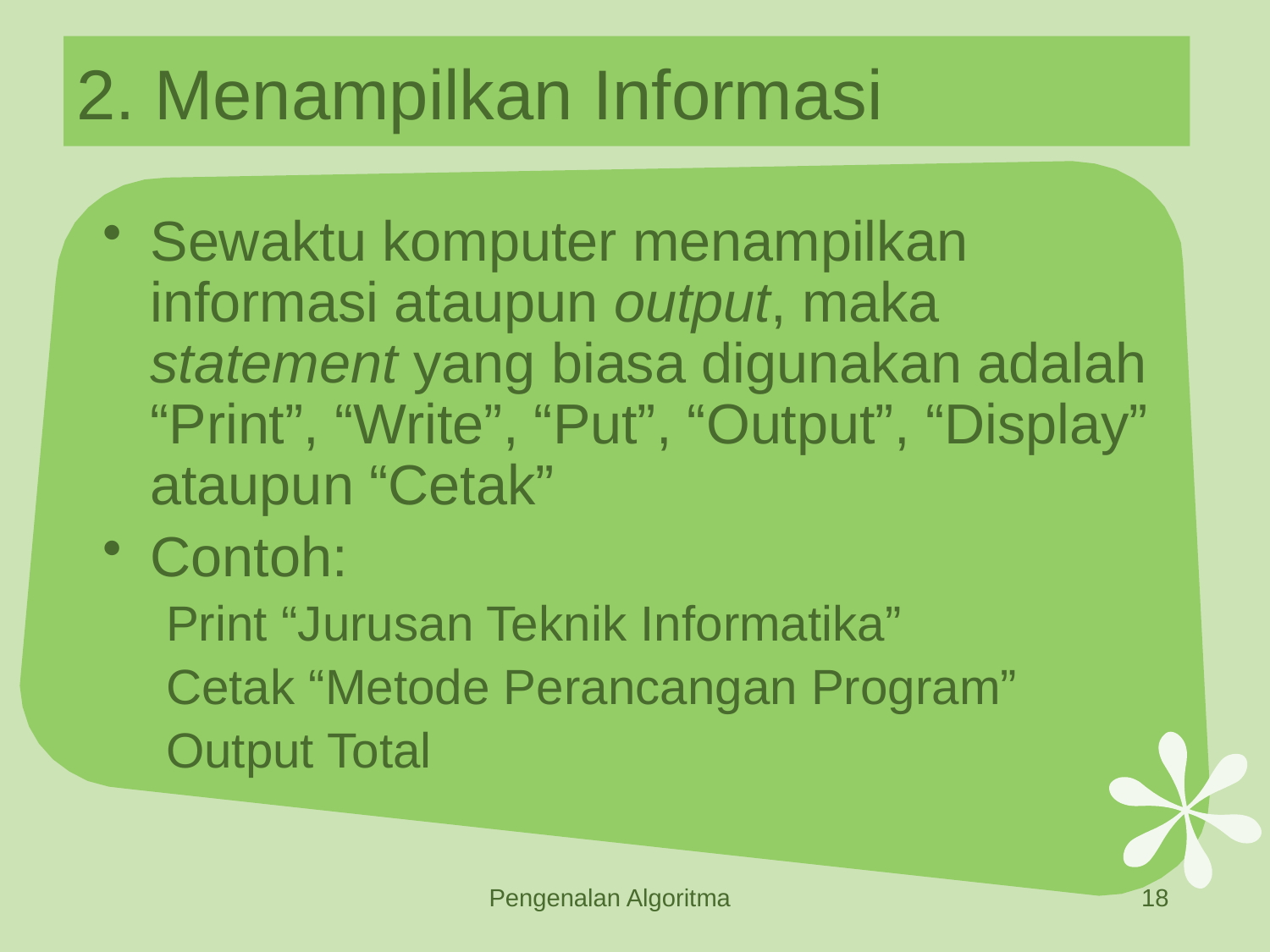

# 2. Menampilkan Informasi
Sewaktu komputer menampilkan informasi ataupun output, maka statement yang biasa digunakan adalah “Print”, “Write”, “Put”, “Output”, “Display” ataupun “Cetak”
Contoh:
Print “Jurusan Teknik Informatika”
Cetak “Metode Perancangan Program”
Output Total

Pengenalan Algoritma
18